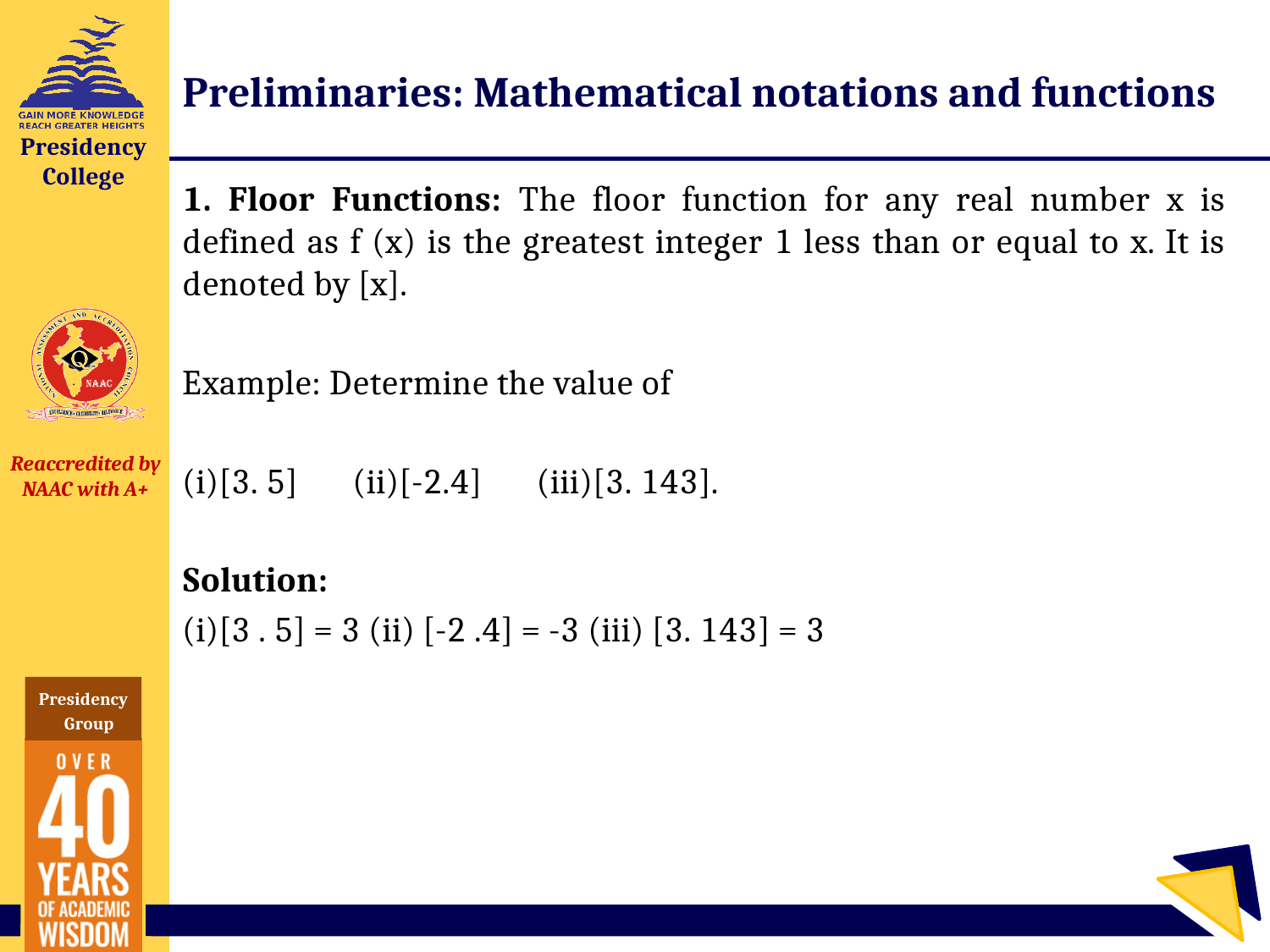

# Preliminaries: Mathematical notations and functions
1. Floor Functions: The floor function for any real number x is defined as f (x) is the greatest integer 1 less than or equal to x. It is denoted by [x].

Example: Determine the value of

(i)[3. 5]       (ii)[-2.4]       (iii)[3. 143].

Solution:
(i)[3 . 5] = 3 (ii) [-2 .4] = -3 (iii) [3. 143] = 3